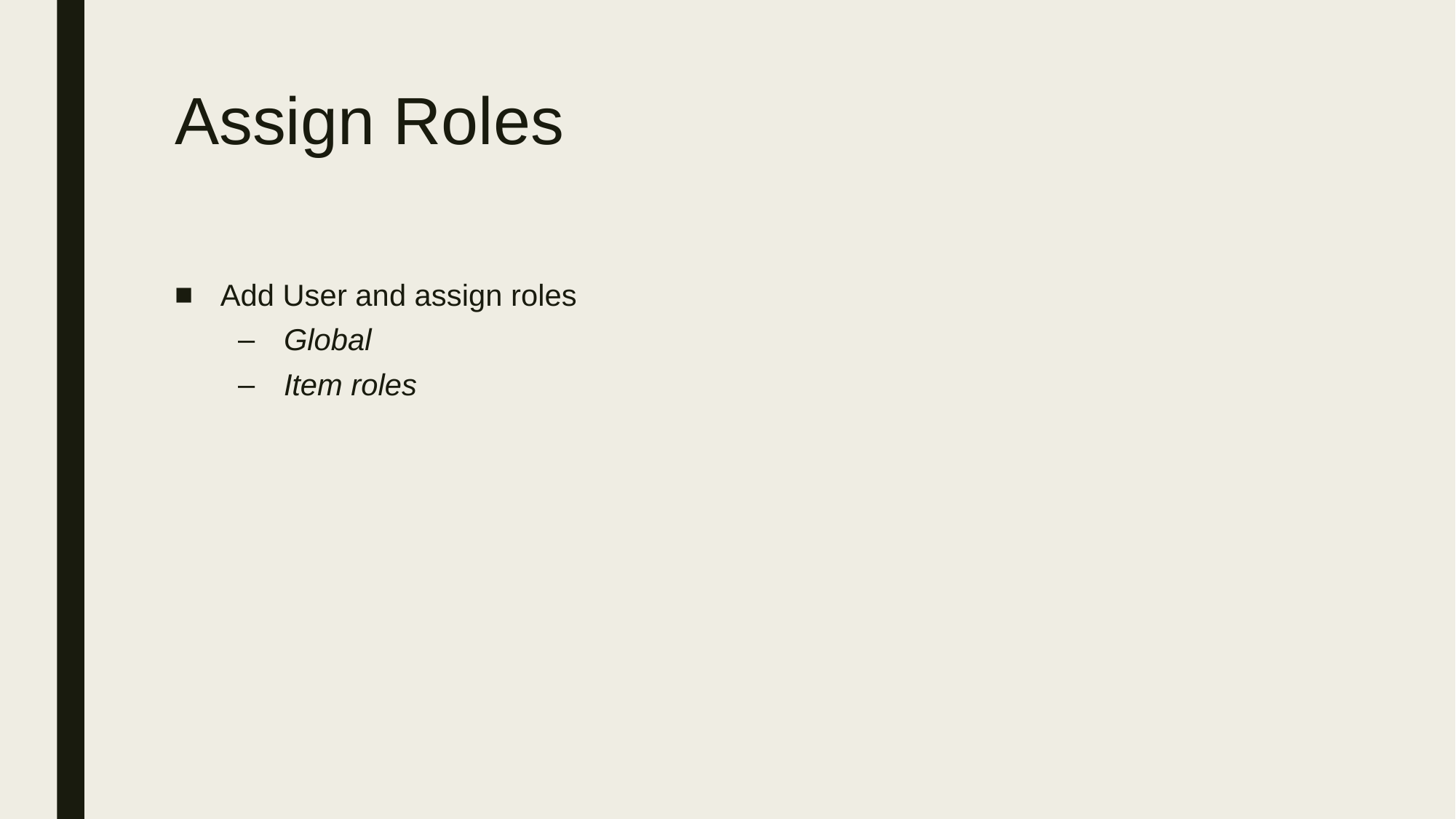

# Assign Roles
Add User and assign roles
Global
Item roles